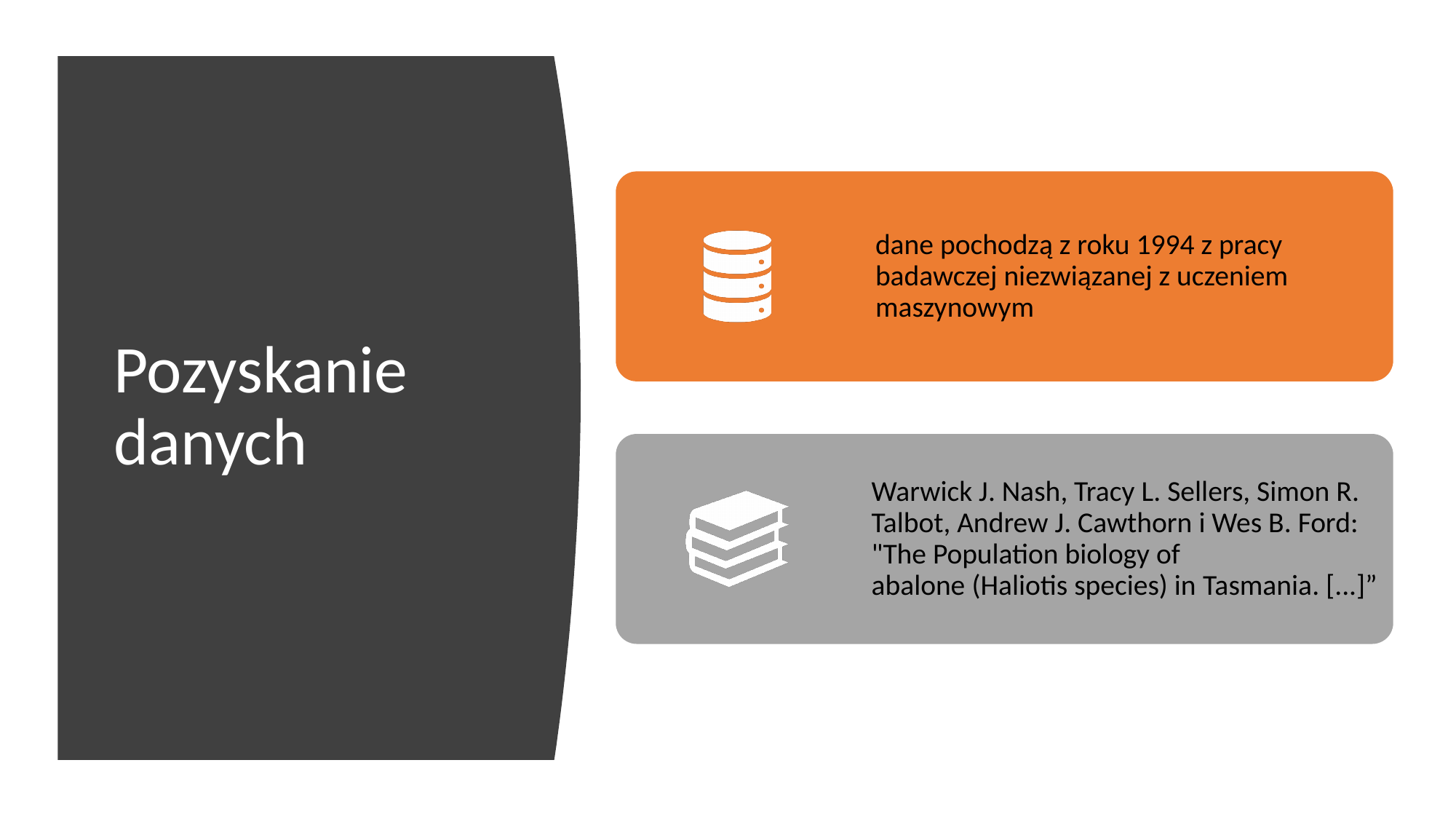

dane pochodzą z roku 1994 z pracy badawczej niezwiązanej z uczeniem maszynowym
Warwick J. Nash, Tracy L. Sellers, Simon R. Talbot, Andrew J. Cawthorn i Wes B. Ford: "The Population biology of abalone (Haliotis species) in Tasmania. [...]”

# Pozyskanie danych